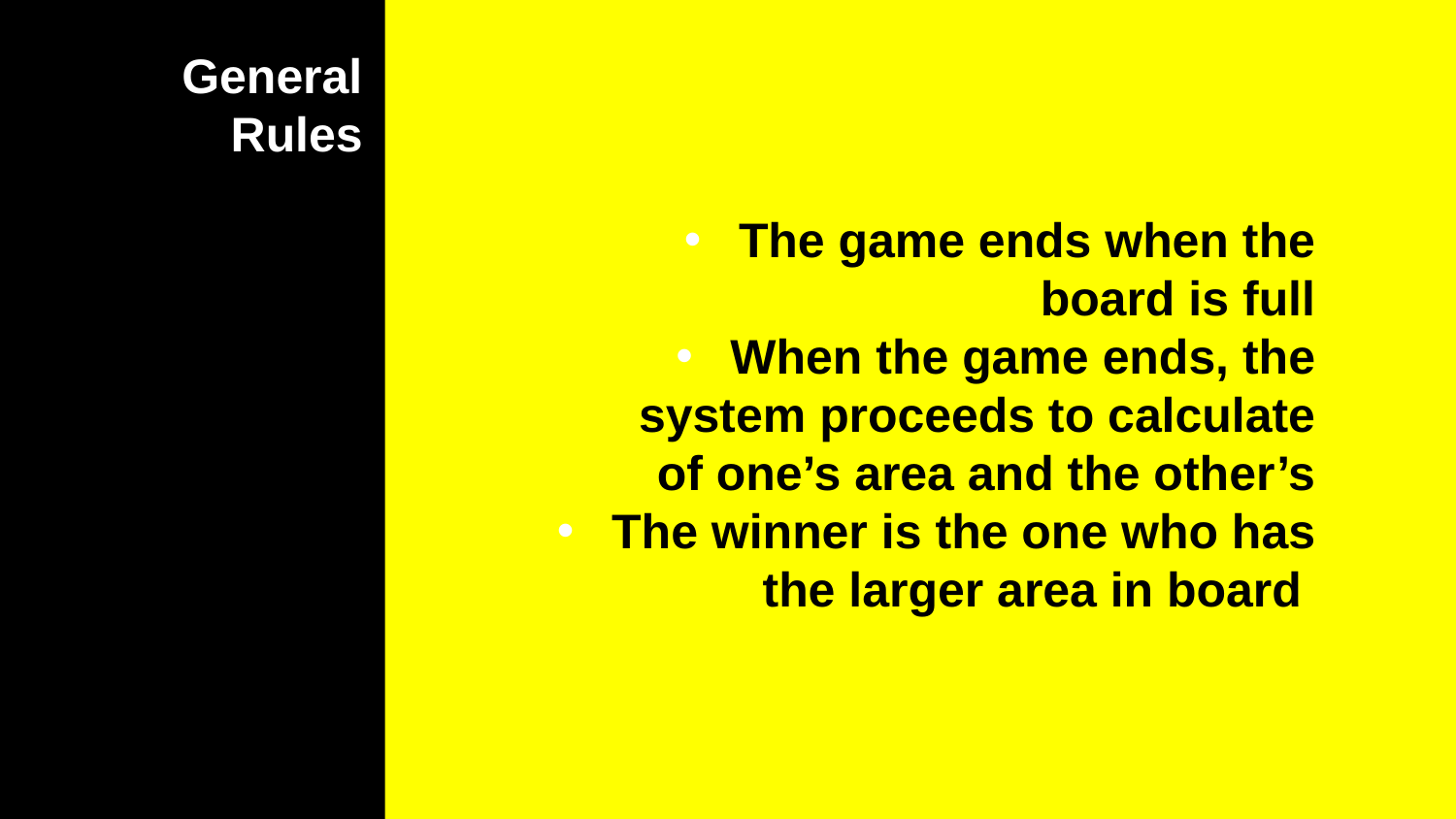

General Rules
The game ends when the board is full
When the game ends, the system proceeds to calculate of one’s area and the other’s
The winner is the one who has the larger area in board